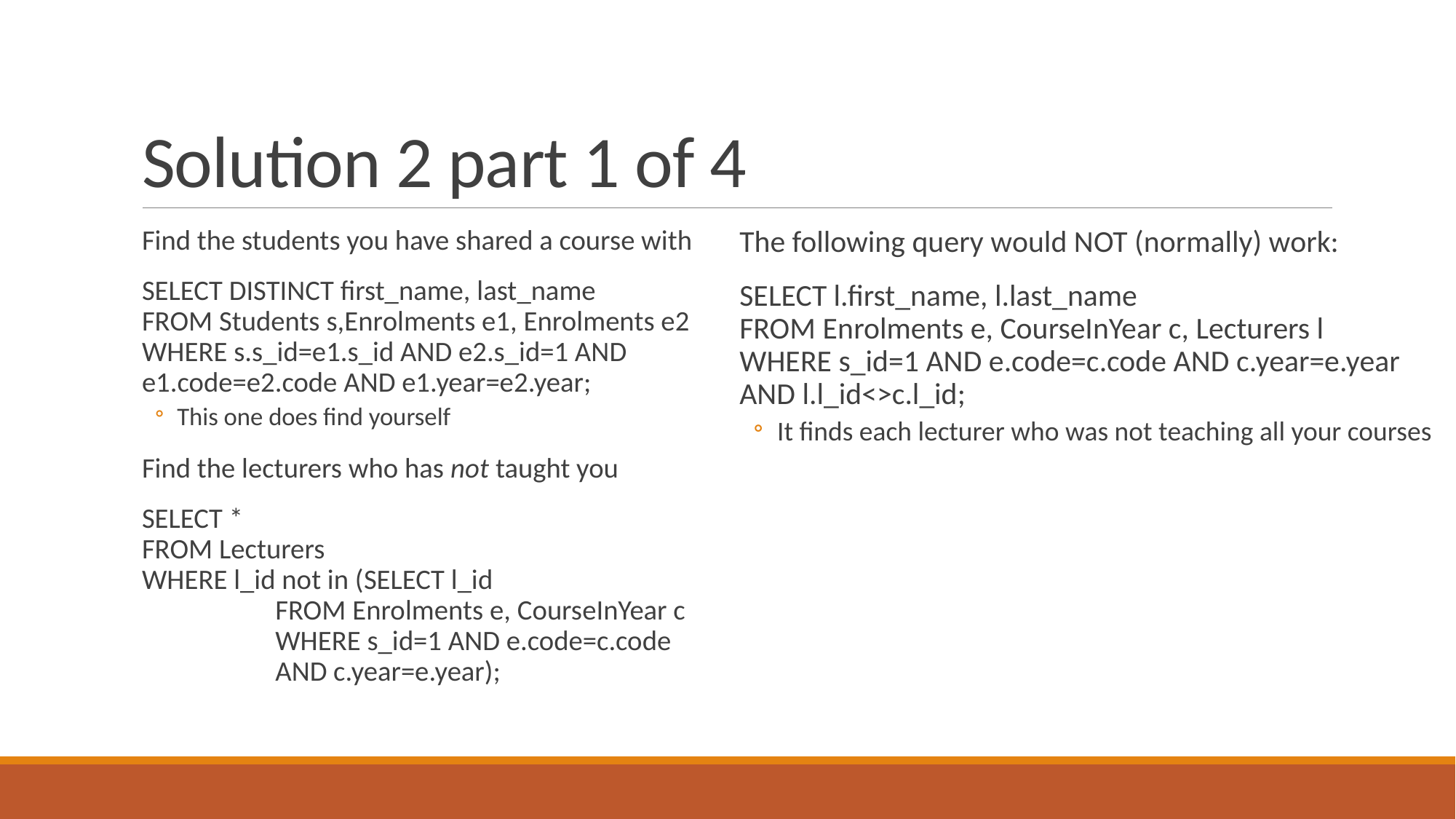

# Solution 2 part 1 of 4
Find the students you have shared a course with
SELECT DISTINCT first_name, last_name
FROM Students s,Enrolments e1, Enrolments e2
WHERE s.s_id=e1.s_id AND e2.s_id=1 AND e1.code=e2.code AND e1.year=e2.year;
This one does find yourself
Find the lecturers who has not taught you
SELECT *
FROM Lecturers
WHERE l_id not in (SELECT l_id
	     FROM Enrolments e, CourseInYear c
	     WHERE s_id=1 AND e.code=c.code  	     AND c.year=e.year);
The following query would NOT (normally) work:
SELECT l.first_name, l.last_name
FROM Enrolments e, CourseInYear c, Lecturers l
WHERE s_id=1 AND e.code=c.code AND c.year=e.year AND l.l_id<>c.l_id;
It finds each lecturer who was not teaching all your courses